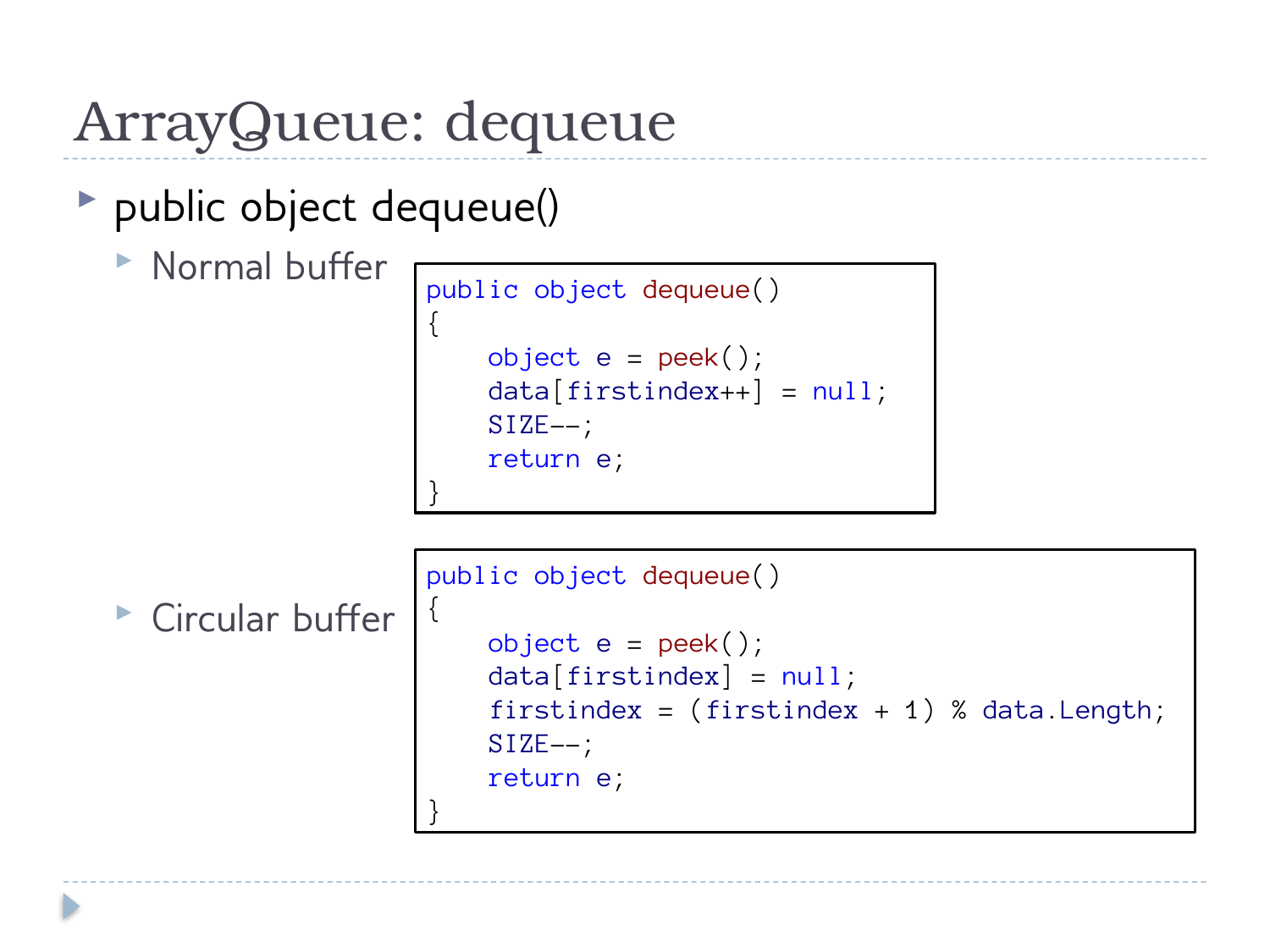

# ArrayQueue: dequeue
public object dequeue()
Normal buffer

Circular buffer
public object dequeue()
{
    object e = peek();
    data[firstindex++] = null;
    SIZE--;
    return e;
}
public object dequeue()
{
    object e = peek();
    data[firstindex] = null;
    firstindex = (firstindex + 1) % data.Length;
    SIZE--;
    return e;
}